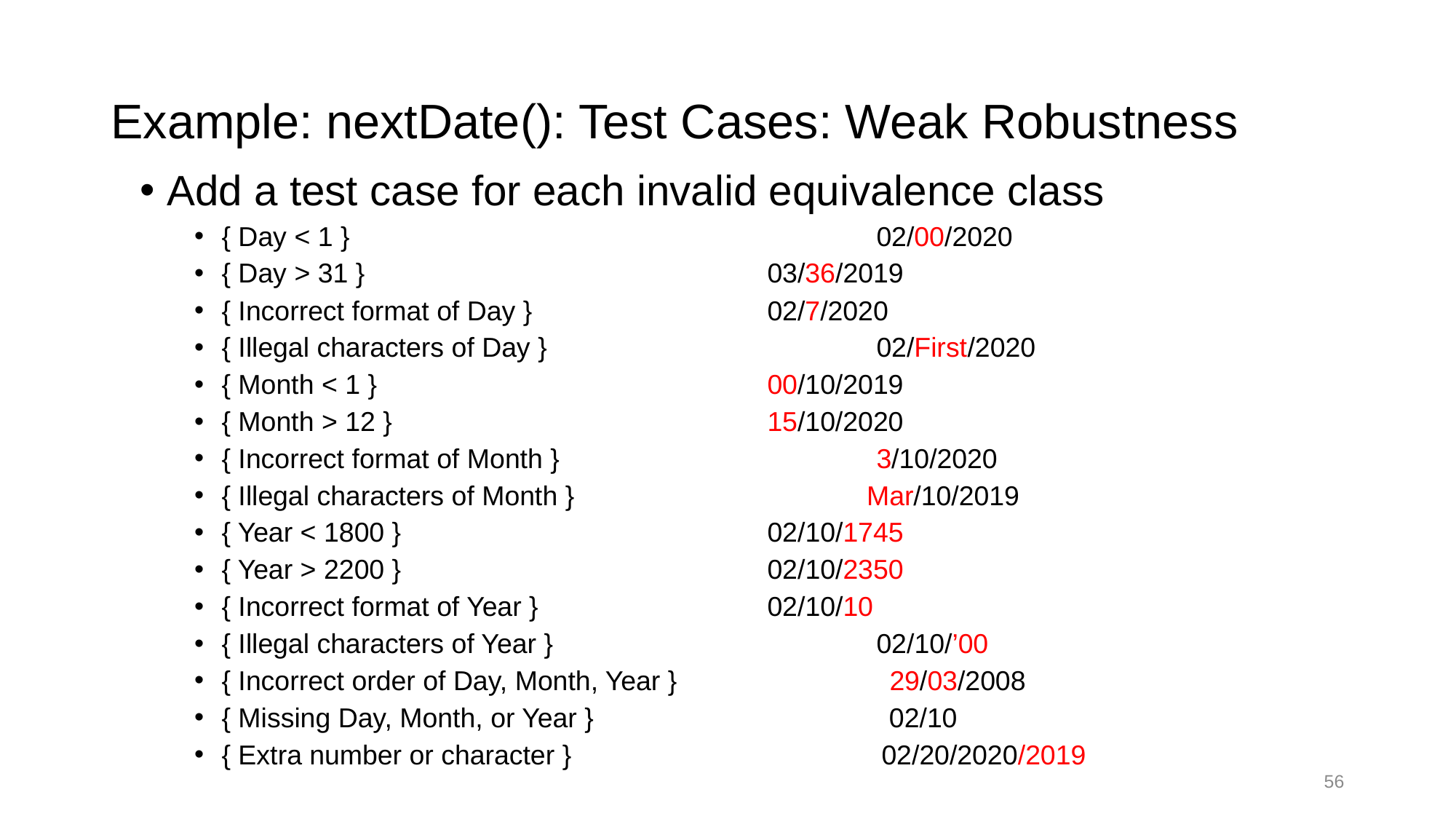

# Example: nextDate(): Test Cases: Weak Robustness
Add a test case for each invalid equivalence class
{ Day < 1 }					02/00/2020
{ Day > 31 }    				03/36/2019
{ Incorrect format of Day } 			02/7/2020
{ Illegal characters of Day } 			02/First/2020
{ Month < 1 }	     			00/10/2019
{ Month > 12 }				15/10/2020
{ Incorrect format of Month }			3/10/2020
{ Illegal characters of Month } 		             Mar/10/2019
{ Year < 1800 }				02/10/1745
{ Year > 2200 }				02/10/2350
{ Incorrect format of Year }			02/10/10
{ Illegal characters of Year } 			02/10/’00
{ Incorrect order of Day, Month, Year }	                29/03/2008
{ Missing Day, Month, or Year }		                02/10
{ Extra number or character }		               02/20/2020/2019
56